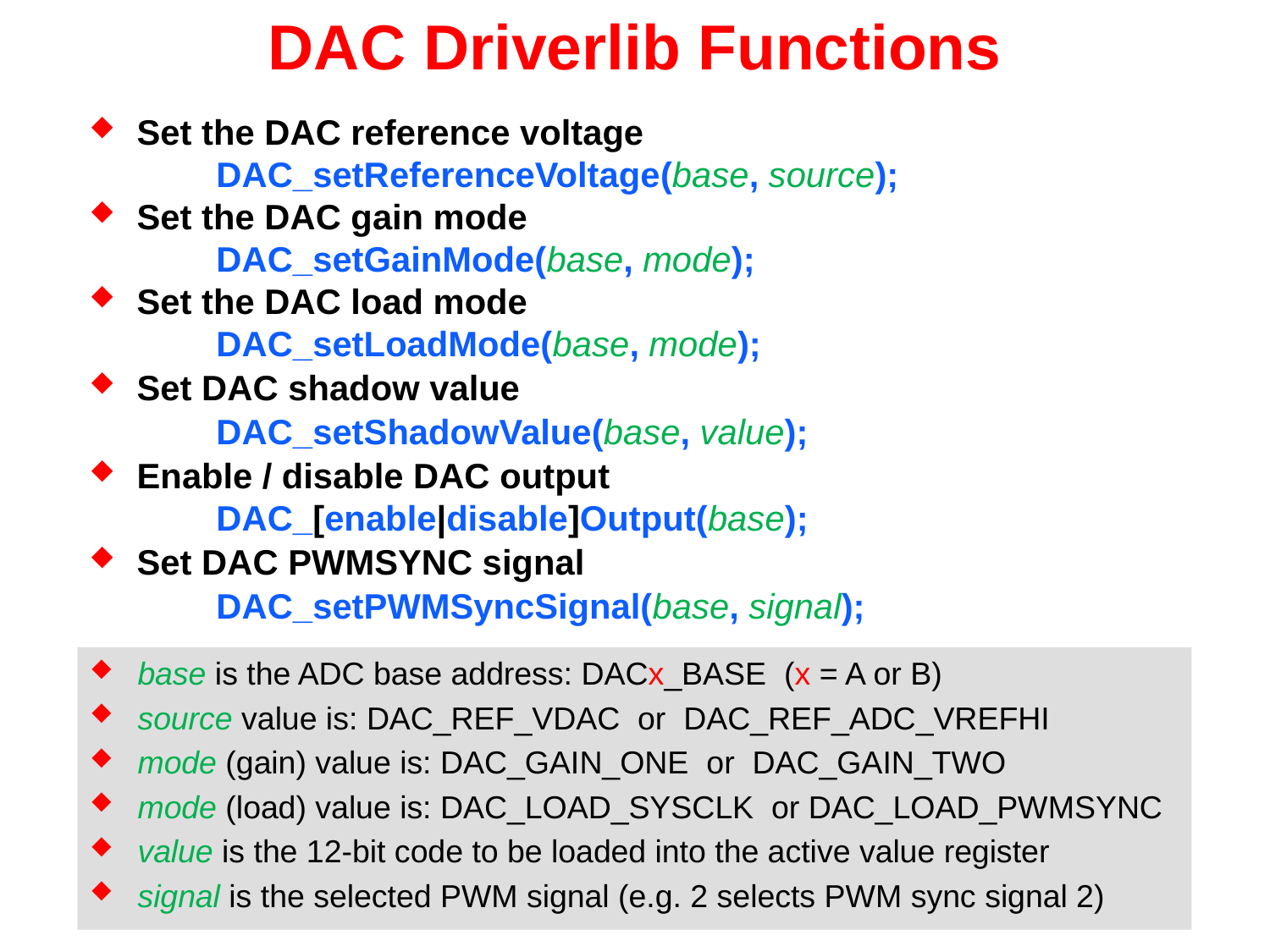

# DAC Driverlib Functions
Set the DAC reference voltage
	DAC_setReferenceVoltage(base, source);
Set the DAC gain mode
	DAC_setGainMode(base, mode);
Set the DAC load mode
	DAC_setLoadMode(base, mode);
Set DAC shadow value
	DAC_setShadowValue(base, value);
Enable / disable DAC output
	DAC_[enable|disable]Output(base);
Set DAC PWMSYNC signal
	DAC_setPWMSyncSignal(base, signal);

base is the ADC base address: DACx_BASE  (x = A or B)
source value is: DAC_REF_VDAC  or  DAC_REF_ADC_VREFHI
mode (gain) value is: DAC_GAIN_ONE  or  DAC_GAIN_TWO
mode (load) value is: DAC_LOAD_SYSCLK  or DAC_LOAD_PWMSYNC
value is the 12-bit code to be loaded into the active value register
signal is the selected PWM signal (e.g. 2 selects PWM sync signal 2)